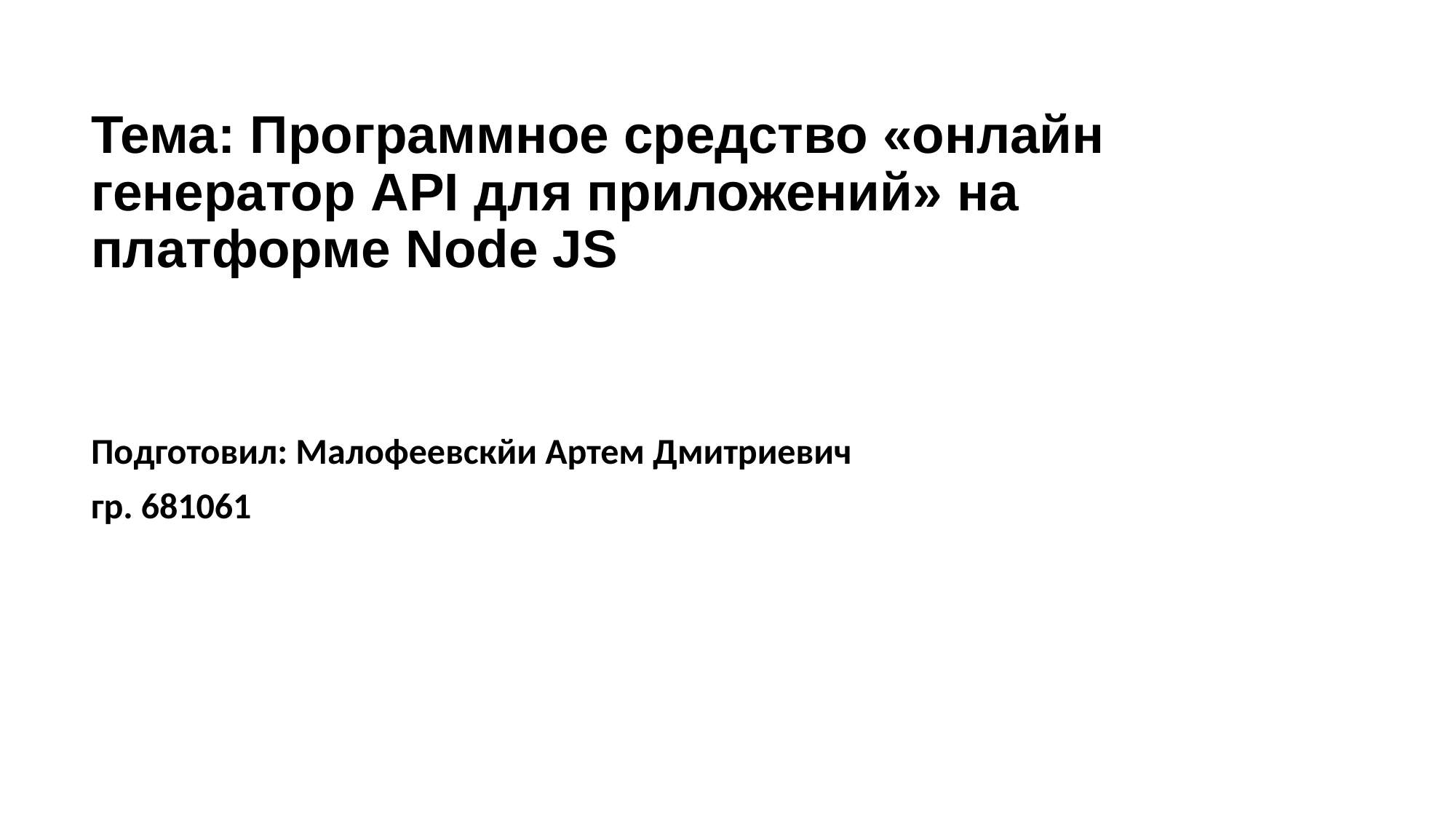

# Тема: Программное средство «онлайн генератор API для приложений» на платформе Node JS
Подготовил: Малофеевскйи Артем Дмитриевич
гр. 681061